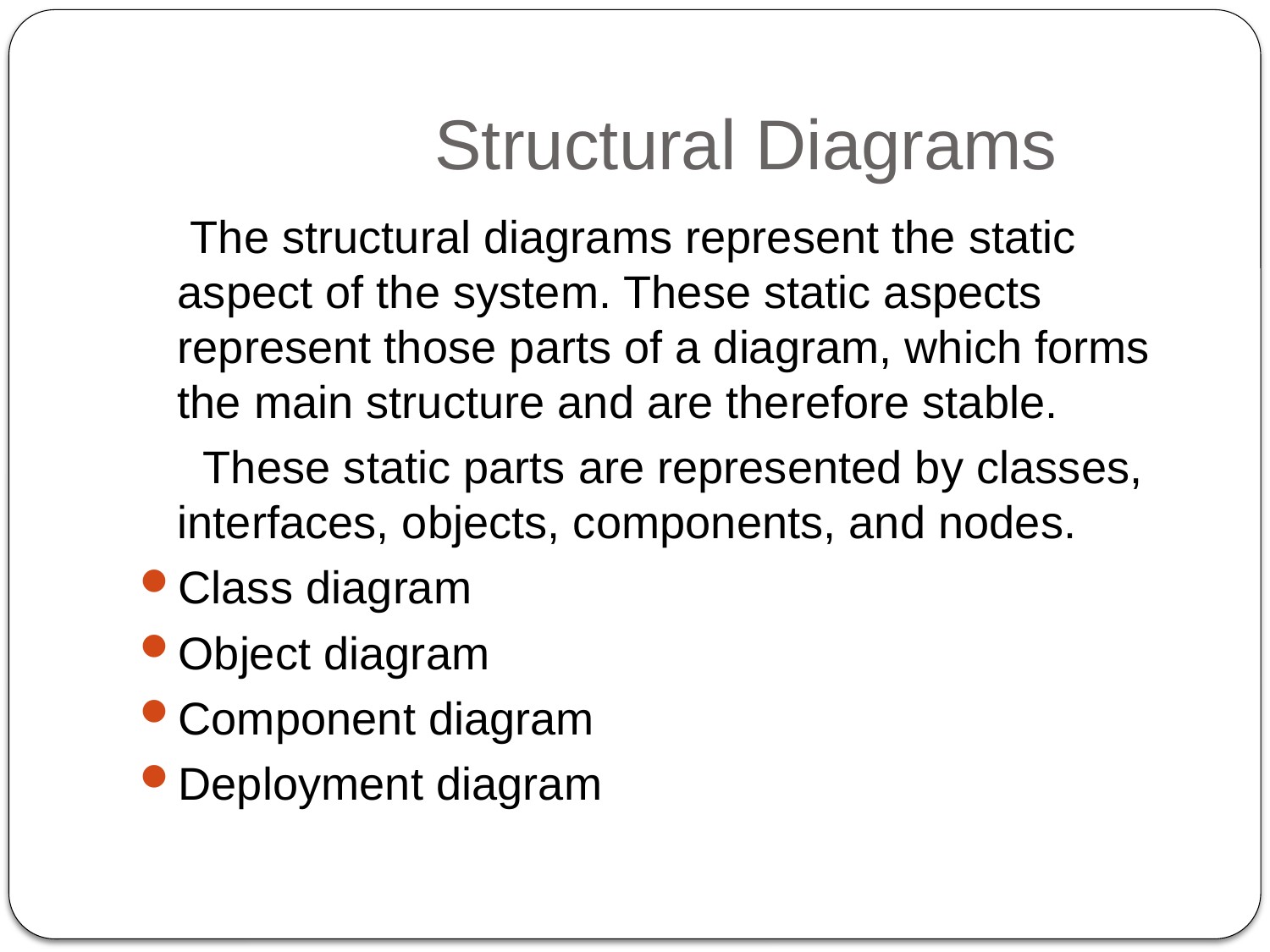

# Structural Diagrams
    The structural diagrams represent the static aspect of the system. These static aspects represent those parts of a diagram, which forms the main structure and are therefore stable.
     These static parts are represented by classes, interfaces, objects, components, and nodes.
Class diagram
Object diagram
Component diagram
Deployment diagram